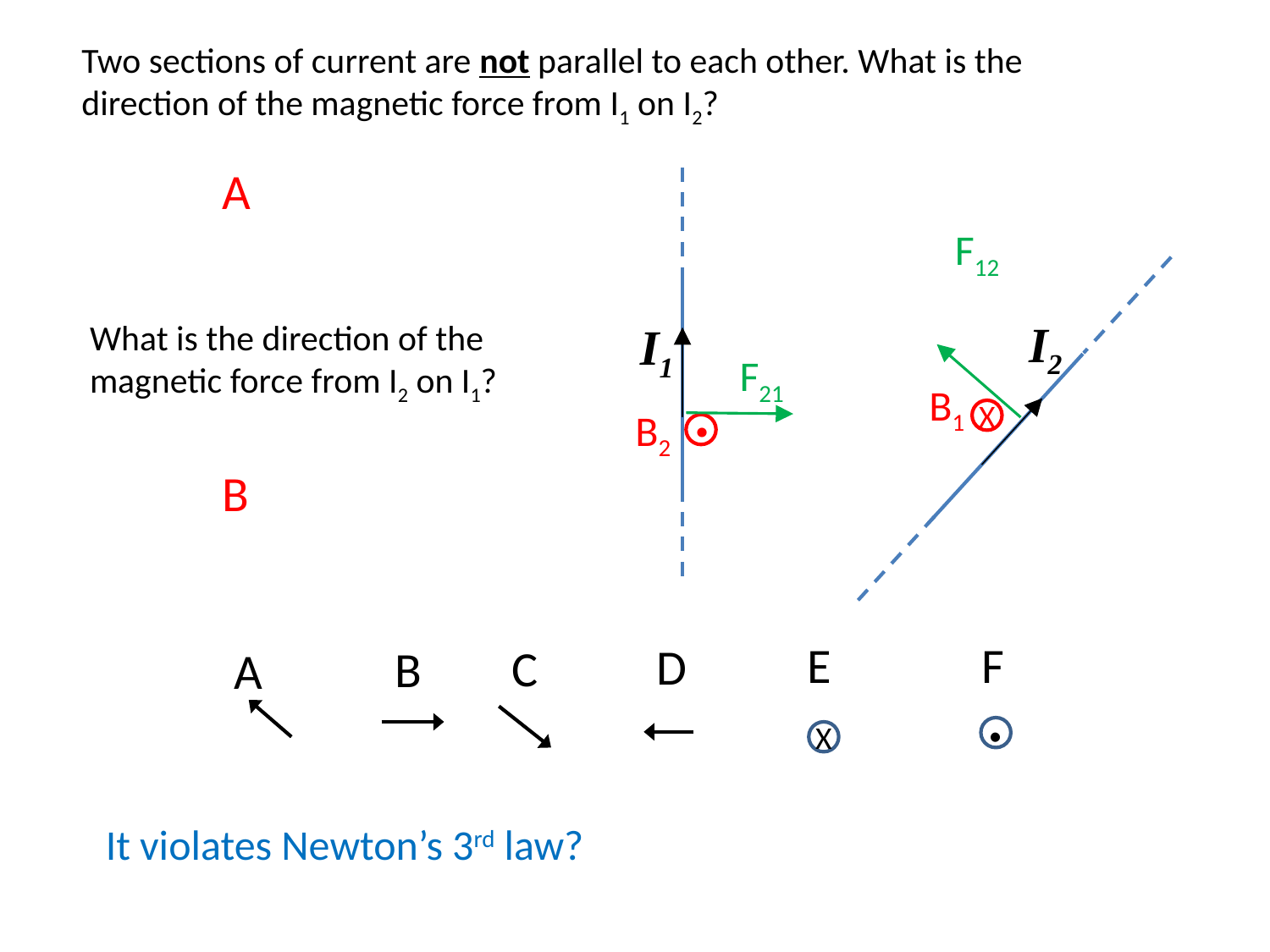

Two sections of current are not parallel to each other. What is the direction of the magnetic force from I1 on I2?
A
F12
I2
What is the direction of the magnetic force from I2 on I1?
I1
F21
.

B1
X

B2
B
E
F
D
C
B
A
.

X

It violates Newton’s 3rd law?